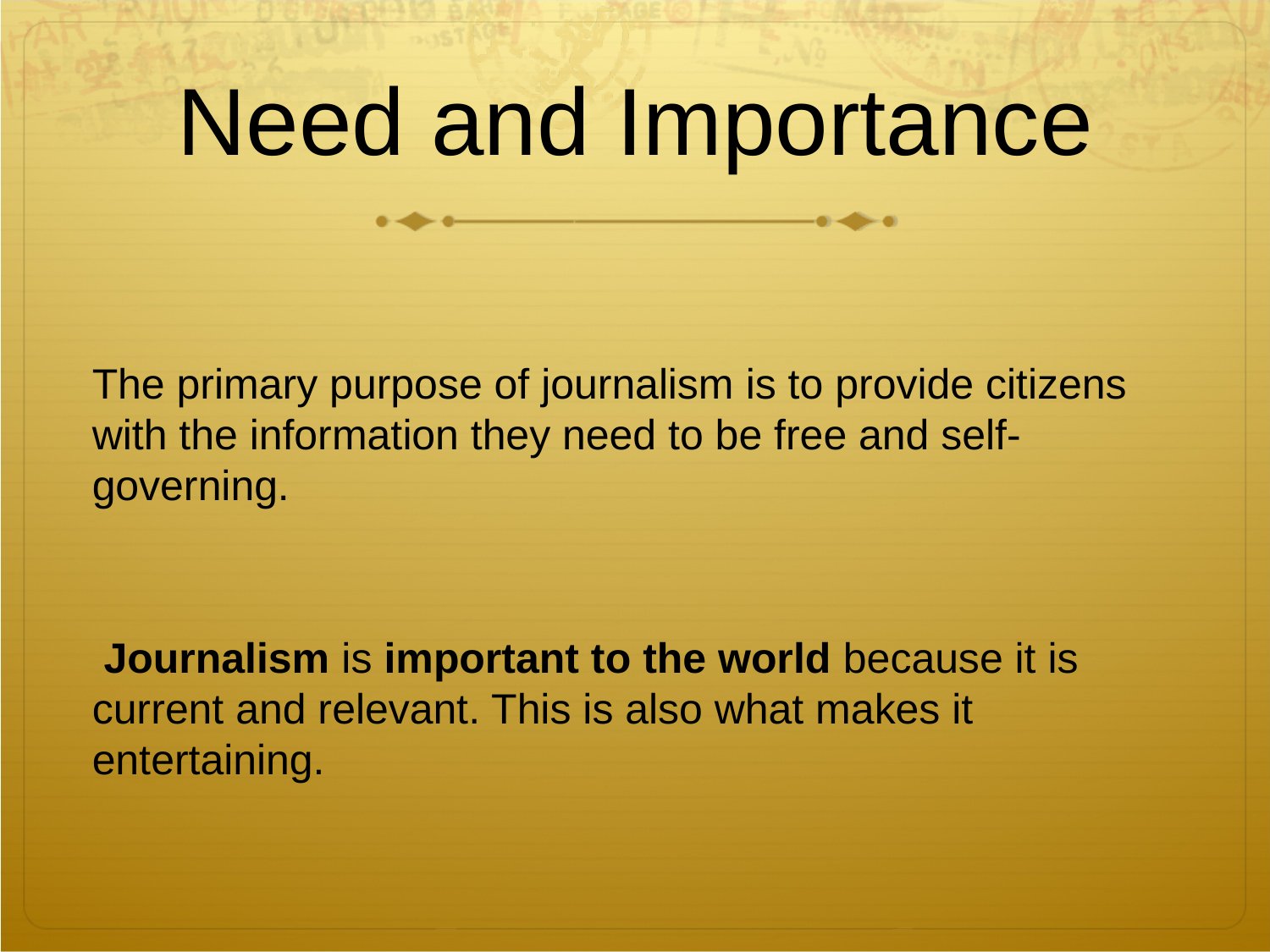

# Need and Importance

The primary purpose of journalism is to provide citizens with the information they need to be free and self-governing.

 Journalism is important to the world because it is current and relevant. This is also what makes it entertaining.